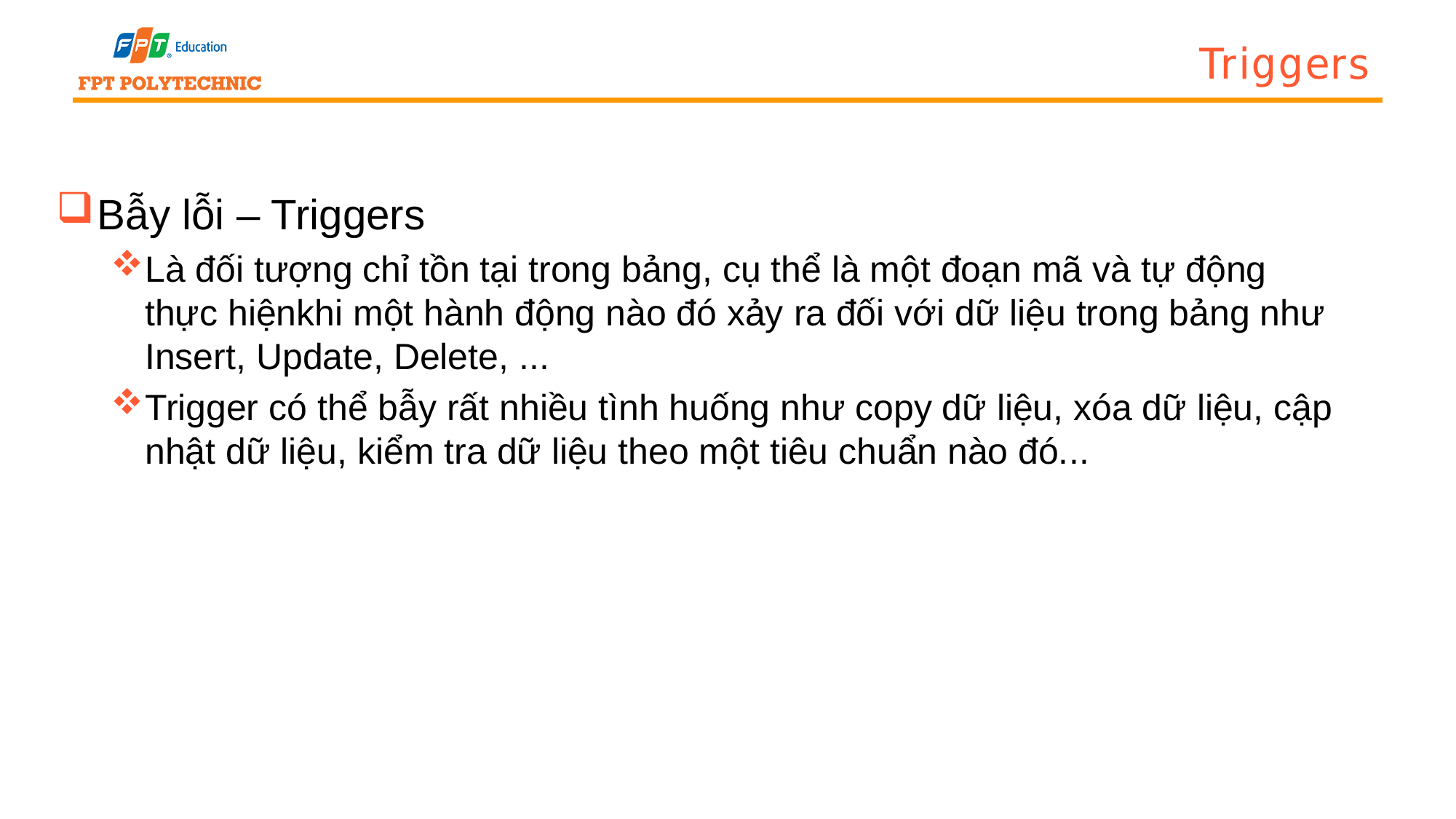

# Triggers
Bẫy lỗi – Triggers
Là đối tượng chỉ tồn tại trong bảng, cụ thể là một đoạn mã và tự động thực hiệnkhi một hành động nào đó xảy ra đối với dữ liệu trong bảng như Insert, Update, Delete, ...
Trigger có thể bẫy rất nhiều tình huống như copy dữ liệu, xóa dữ liệu, cập nhật dữ liệu, kiểm tra dữ liệu theo một tiêu chuẩn nào đó...